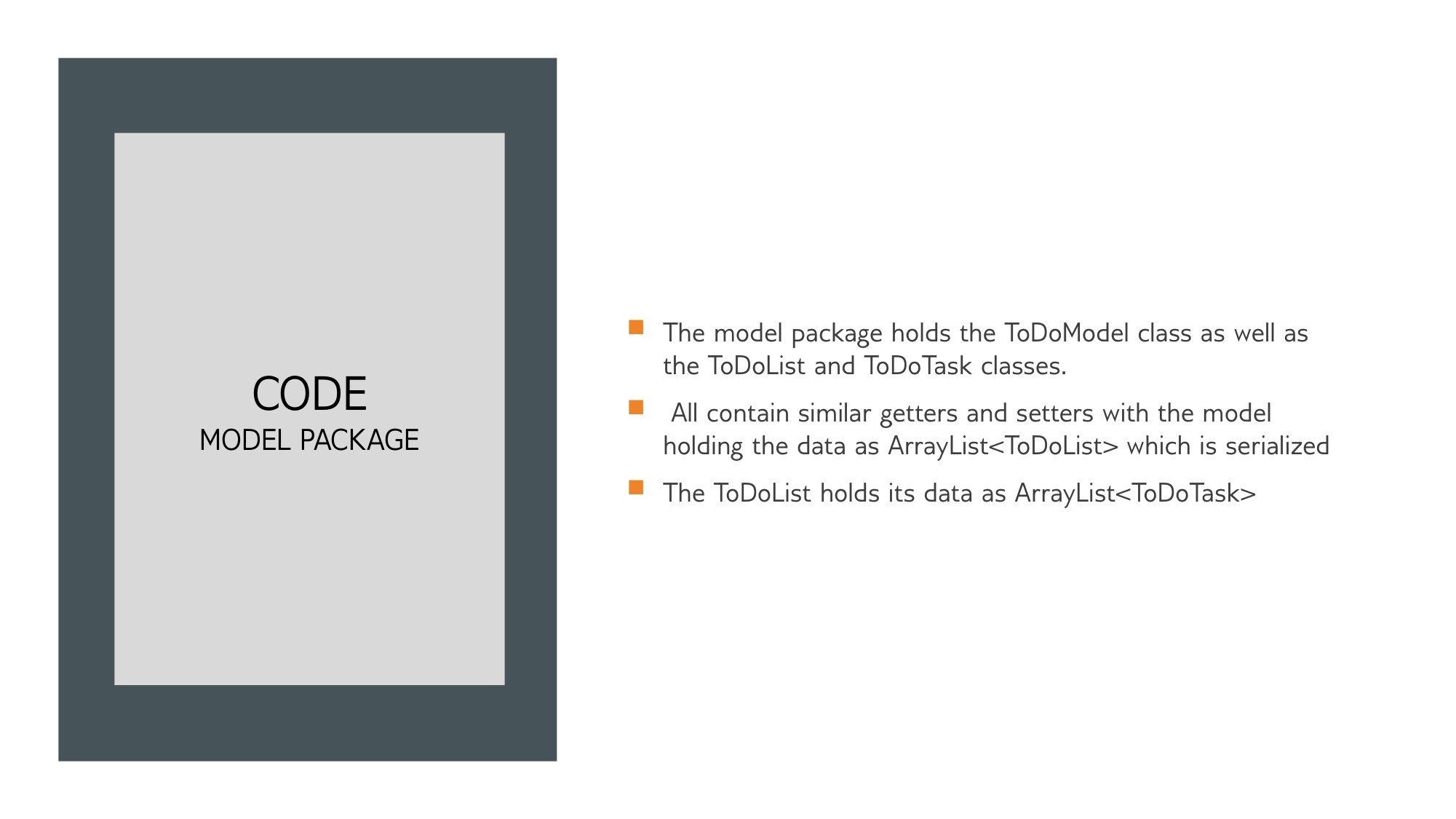

The model package holds the ToDoModel class as well as the ToDoList and ToDoTask classes.
 All contain similar getters and setters with the model holding the data as ArrayList<ToDoList> which is serialized
The ToDoList holds its data as ArrayList<ToDoTask>
# Code Model Package